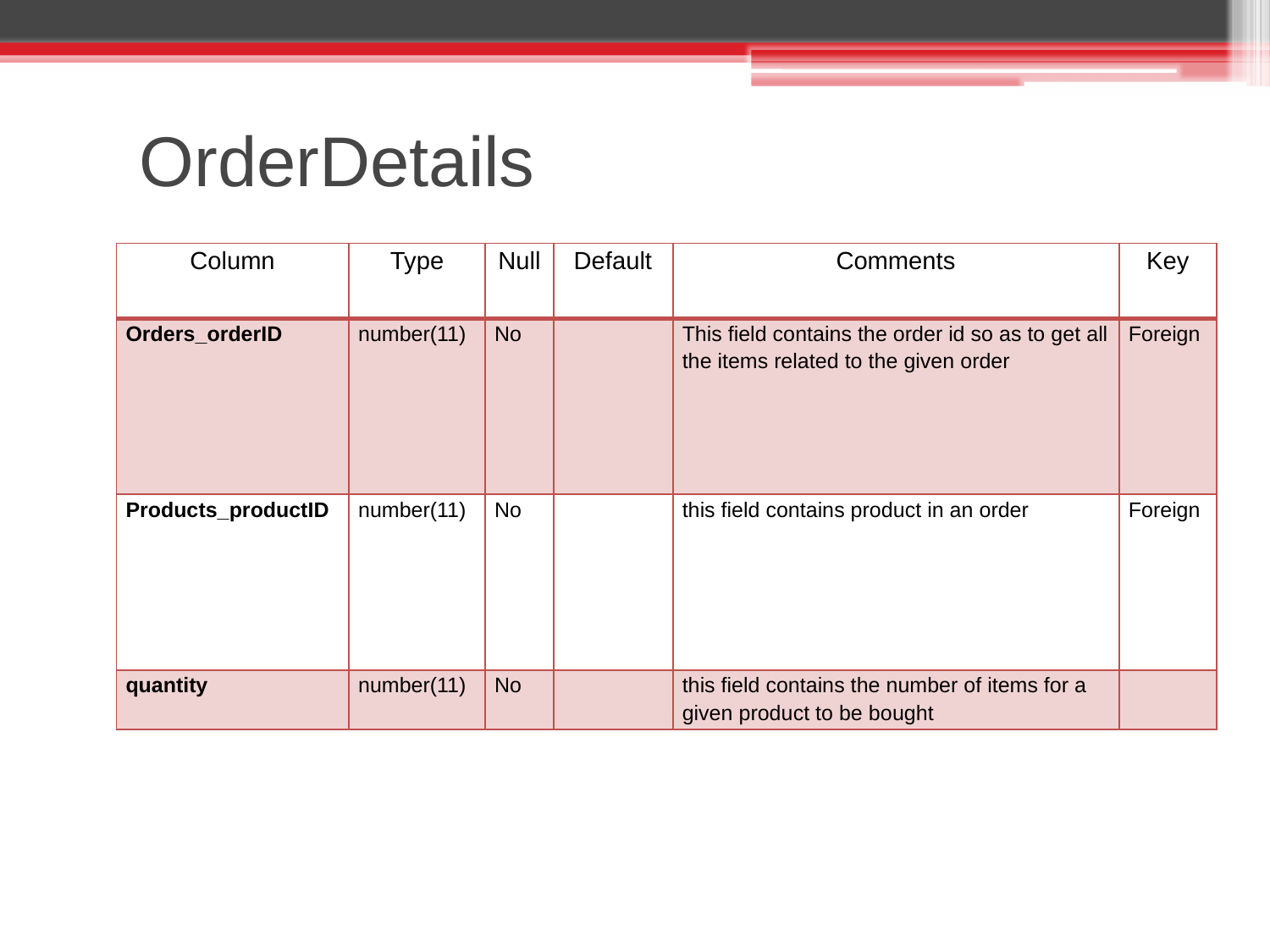

# OrderDetails
| Column | Type | Null | Default | Comments | Key |
| --- | --- | --- | --- | --- | --- |
| Orders\_orderID | number(11) | No |  | This field contains the order id so as to get all the items related to the given order | Foreign |
| Products\_productID | number(11) | No |  | this field contains product in an order | Foreign |
| quantity | number(11) | No |  | this field contains the number of items for a given product to be bought |  |